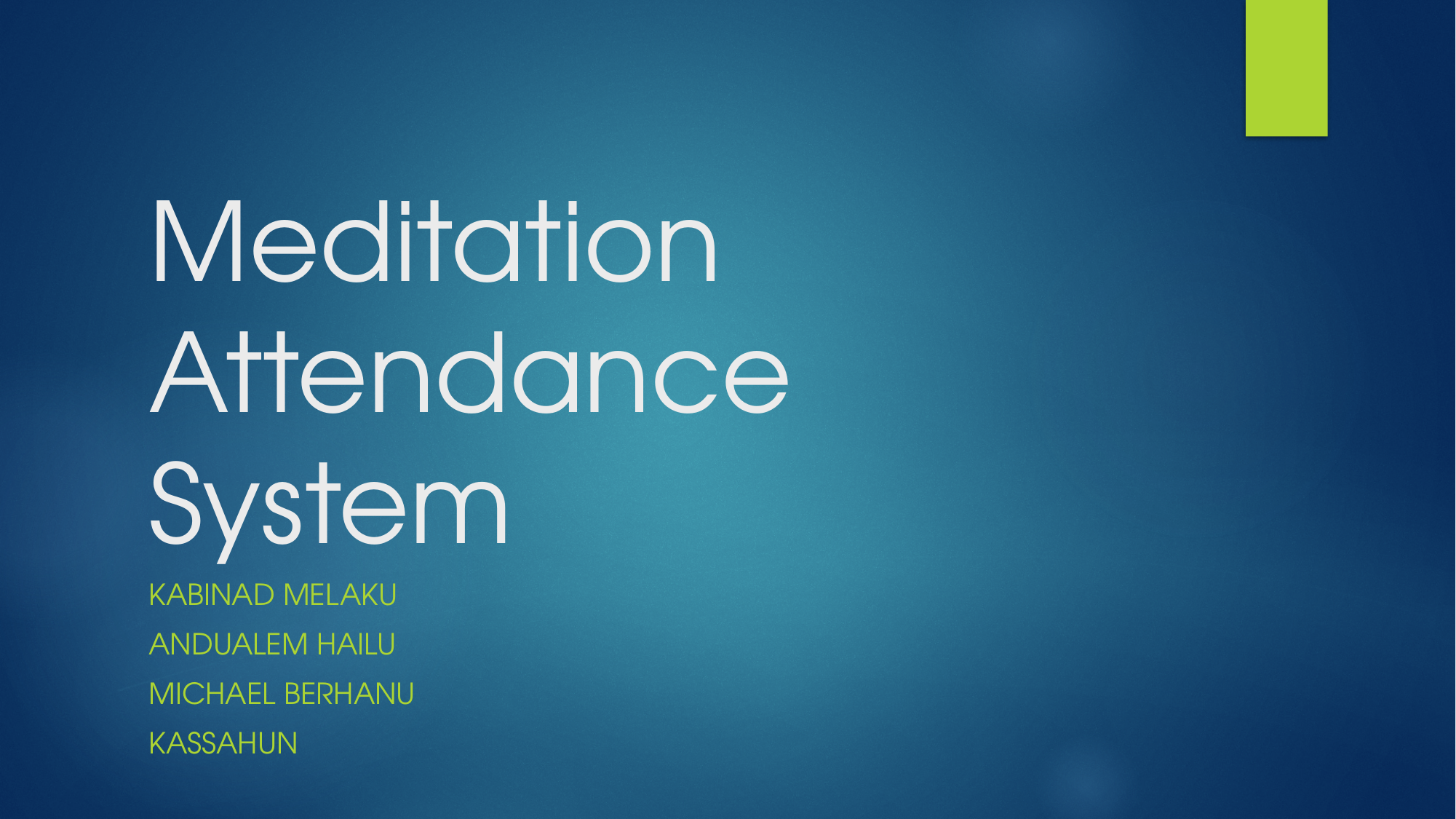

# Meditation Attendance System
Kabinad Melaku
Andualem Hailu
mIChael Berhanu
Kassahun